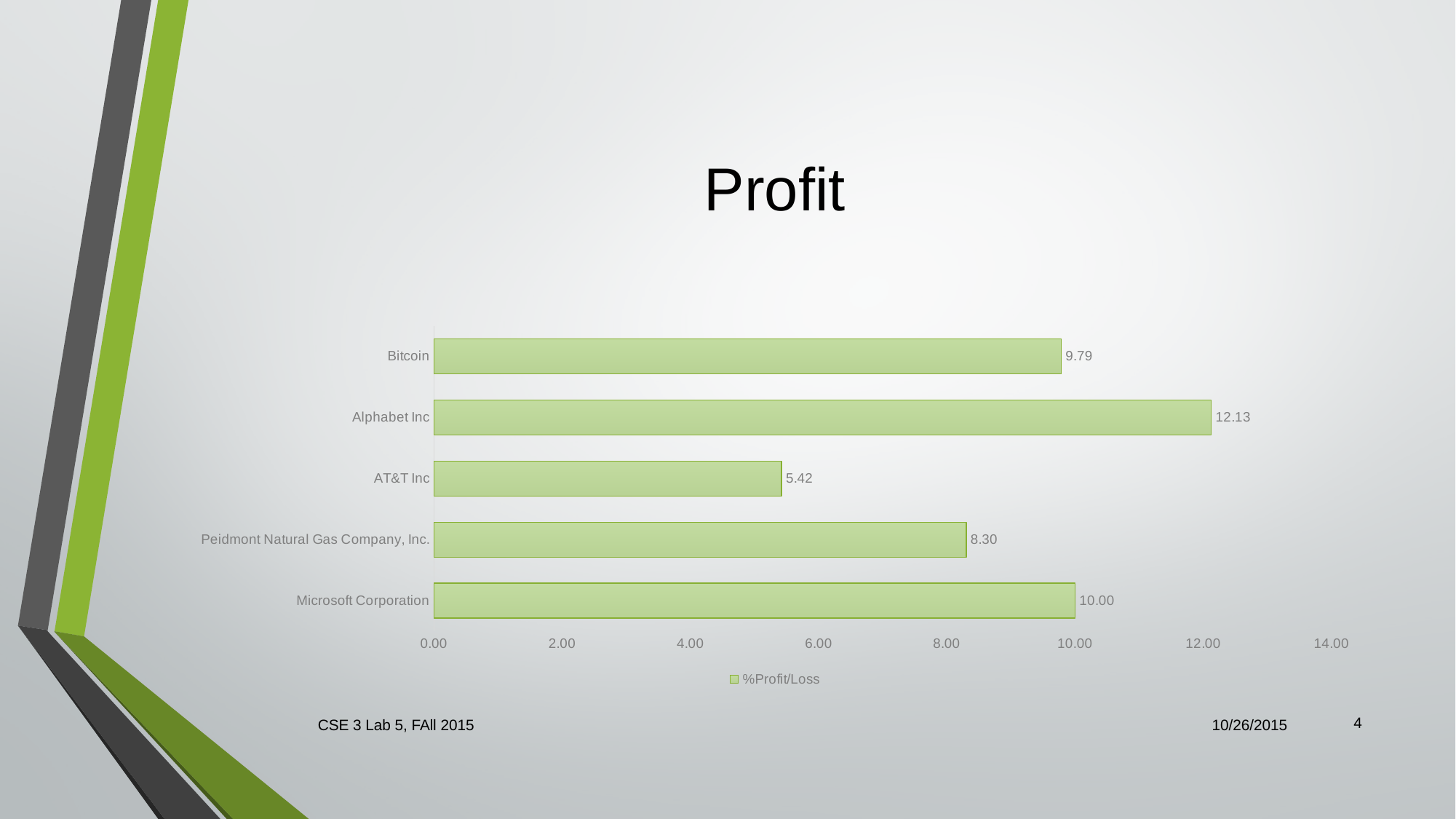

# Profit

### Chart

| Category | %Profit/Loss |
|---|---|
| Microsoft Corporation | 10.002310002310002 |
| Peidmont Natural Gas Company, Inc. | 8.303616912888435 |
| AT&T Inc | 5.423197492163024 |
| Alphabet Inc | 12.126551862234681 |
| Bitcoin | 9.785242750898304 |
4
CSE 3 Lab 5, FAll 2015
10/26/2015